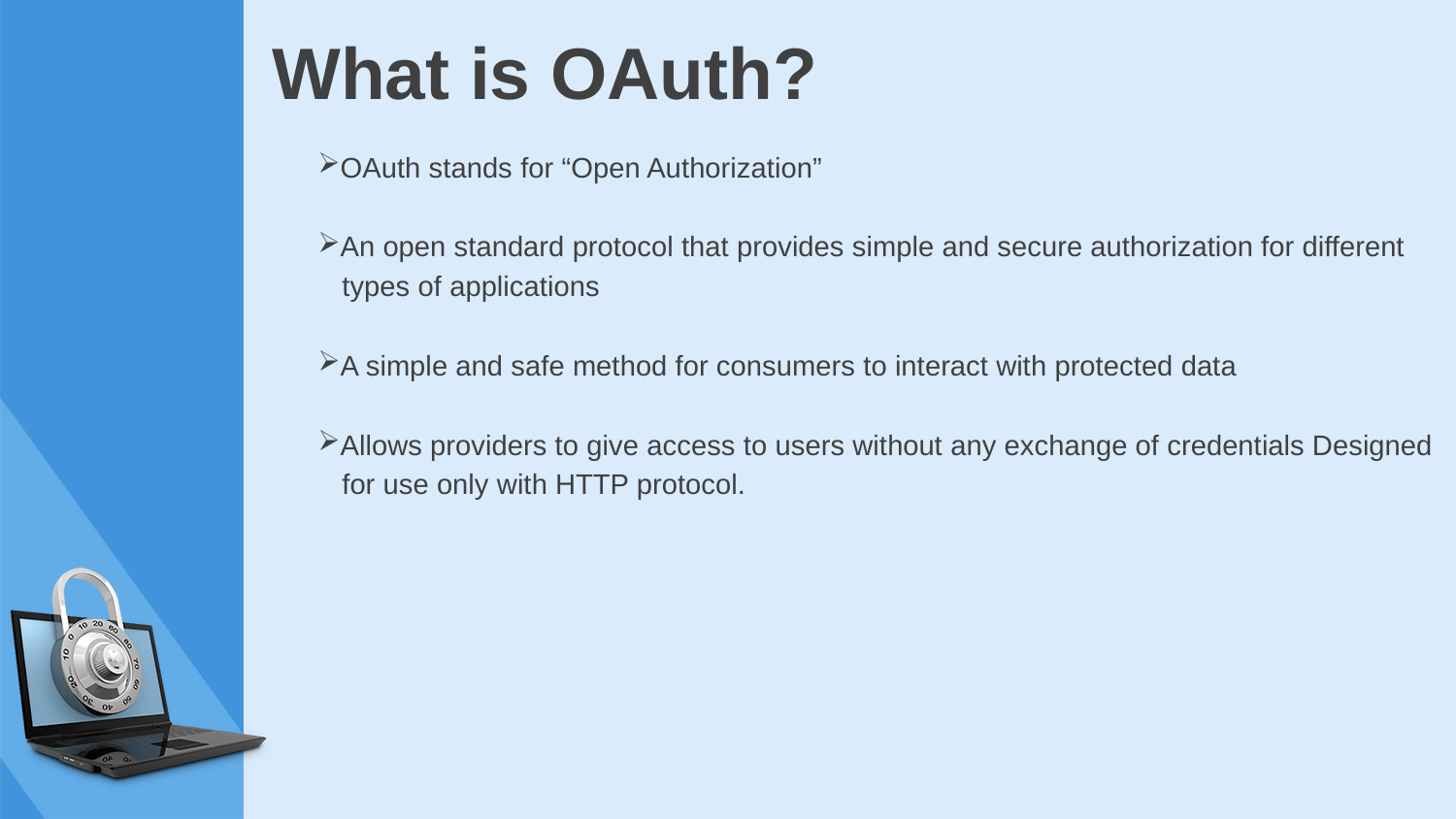

# What is OAuth?
OAuth stands for “Open Authorization”

An open standard protocol that provides simple and secure authorization for different
   types of applications

A simple and safe method for consumers to interact with protected data

Allows providers to give access to users without any exchange of credentials Designed
   for use only with HTTP protocol.